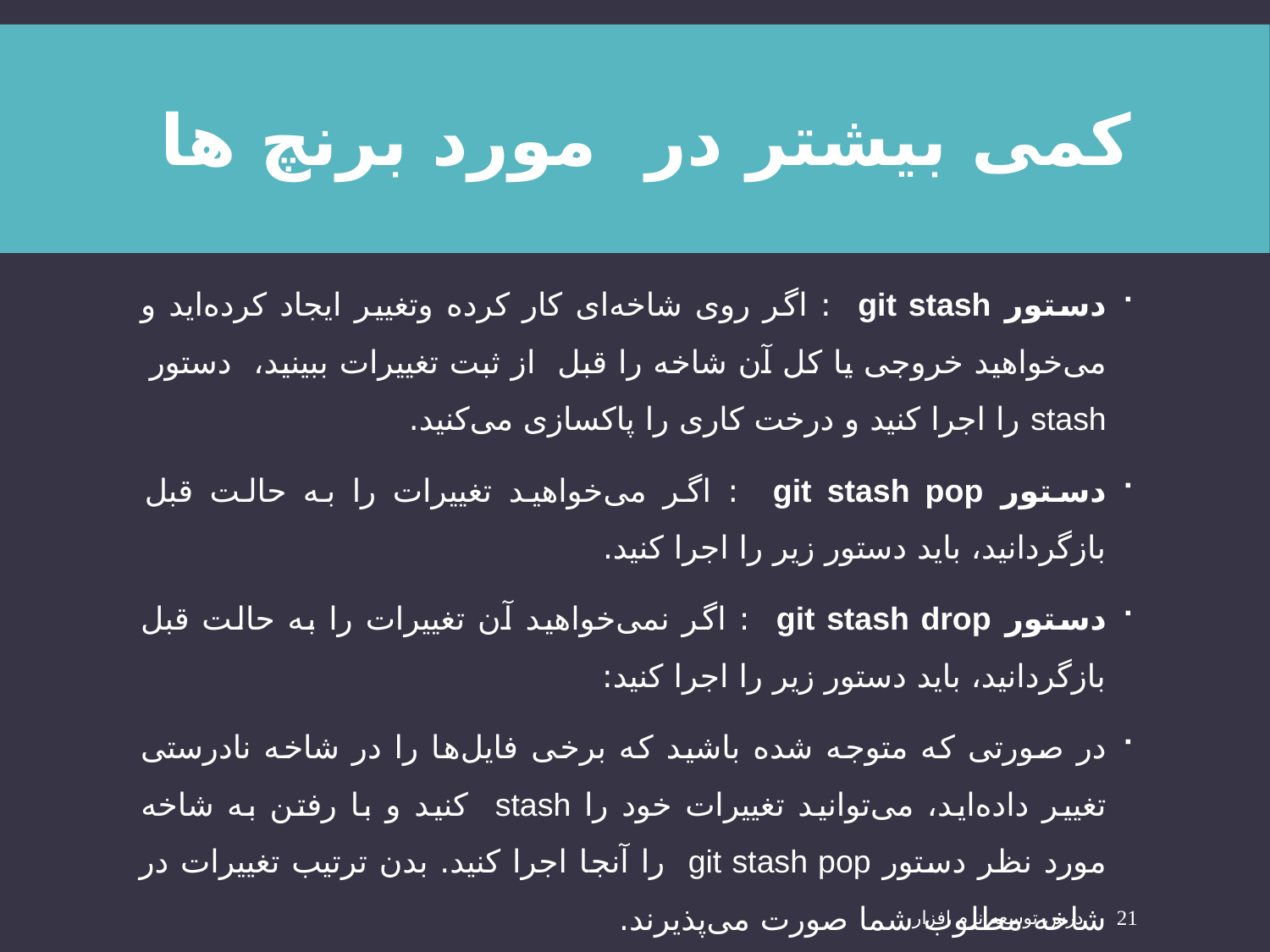

# کمی بیشتر در  مورد برنچ ها
دستور git stash  : اگر روی شاخه‌ای کار کرده وتغییر ایجاد کرده‌اید و می‌خواهید خروجی یا کل آن شاخه را قبل  از ثبت تغییرات ببینید،  دستور  stash را اجرا کنید و درخت کاری را پاکسازی می‌کنید.
دستور git stash pop  : اگر می‌خواهید تغییرات را به حالت قبل بازگردانید، باید دستور زیر را اجرا کنید.
دستور git stash drop  : اگر نمی‌خواهید آن تغییرات را به حالت قبل بازگردانید، باید دستور زیر را اجرا کنید:
در صورتی که متوجه شده باشید که برخی فایل‌ها را در شاخه نادرستی تغییر داده‌اید، می‌توانید تغییرات خود را stash  کنید و با رفتن به شاخه مورد نظر دستور git stash pop  را آنجا اجرا کنید. بدن ترتیب تغییرات در شاخه مطلوب شما صورت می‌پذیرند.
درس توسعه نرم افزار
21